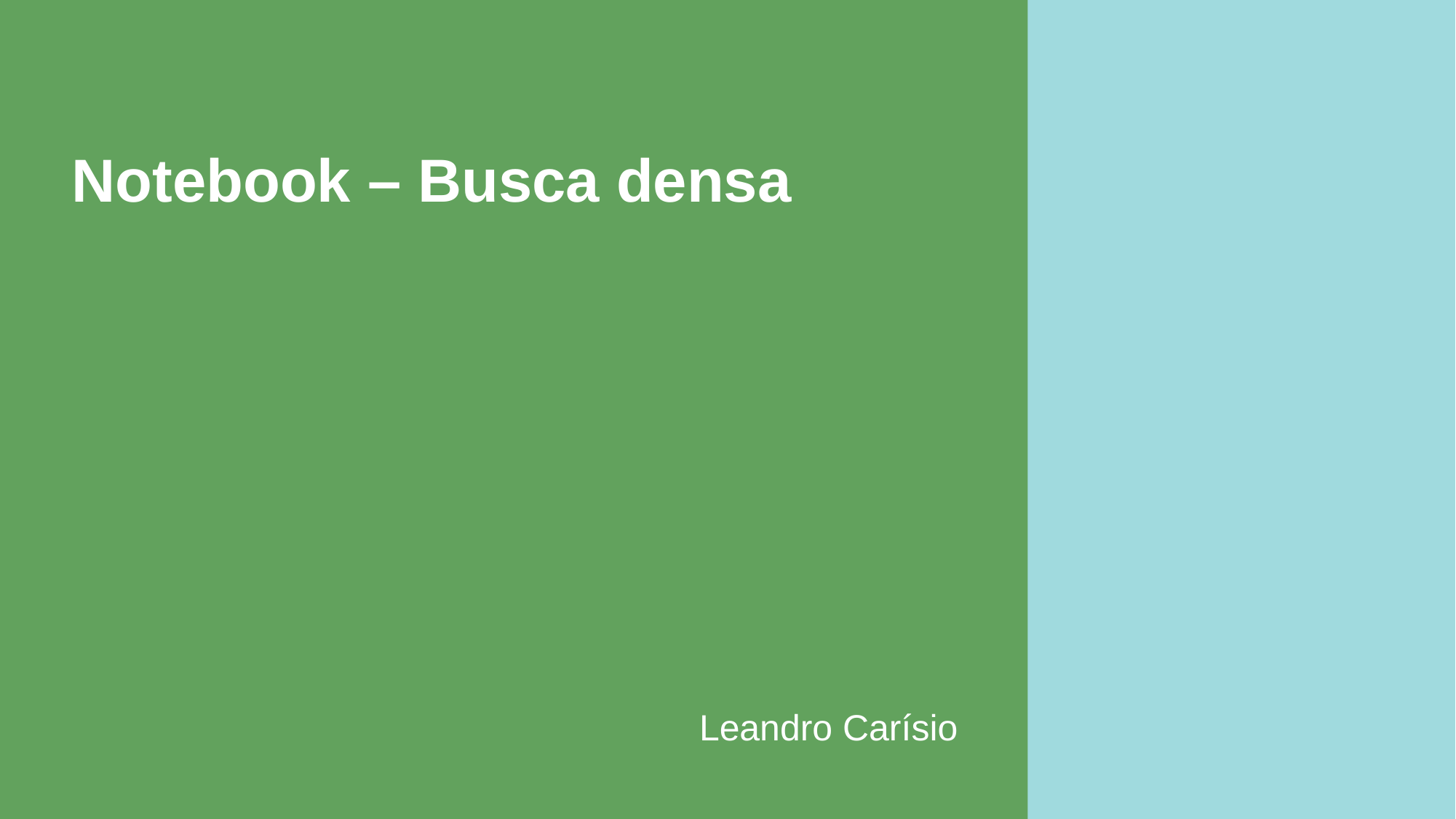

# Notebook – Busca densa
Leandro Carísio